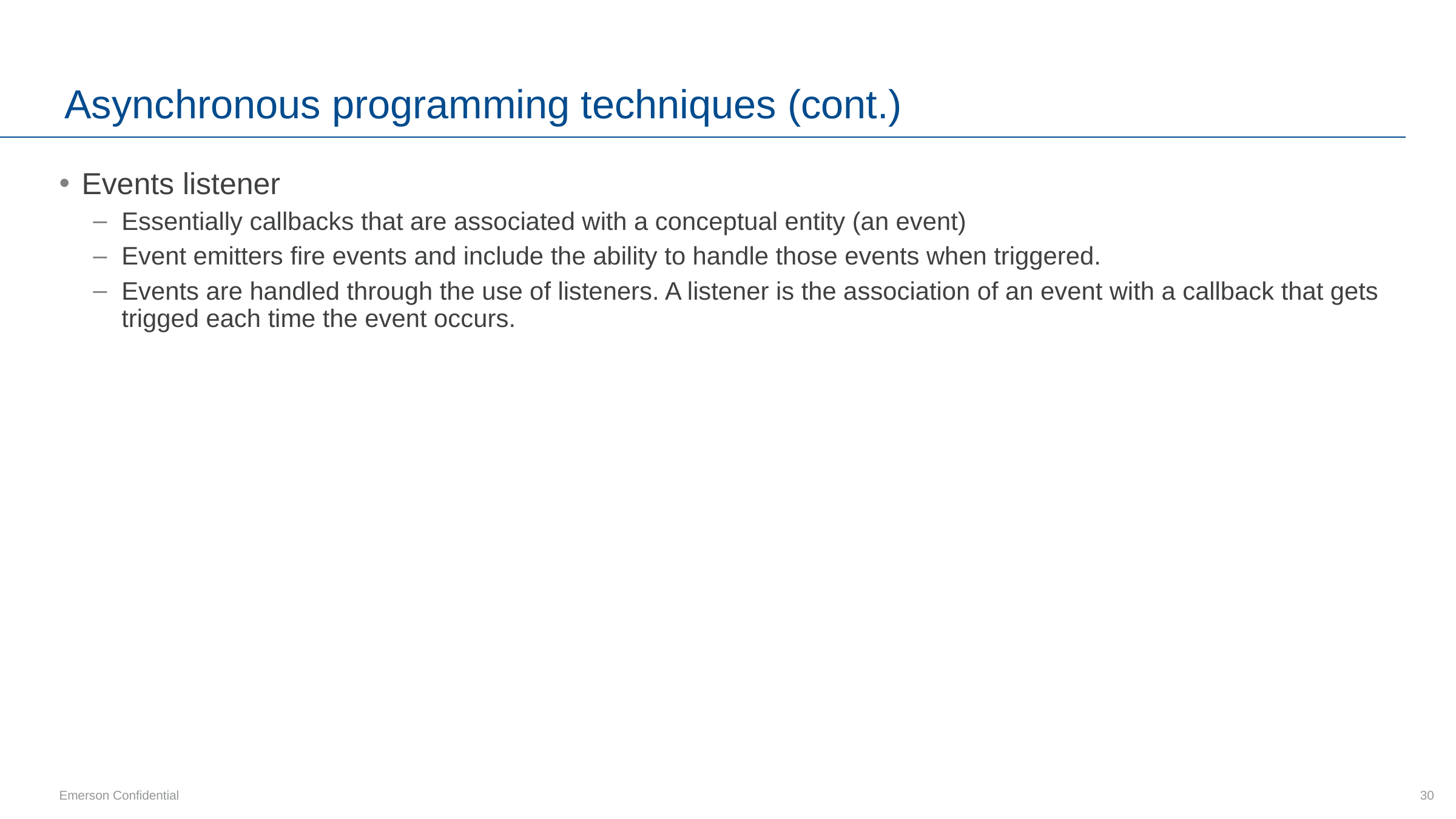

# Asynchronous programming techniques (cont.)
Events listener
Essentially callbacks that are associated with a conceptual entity (an event)
Event emitters fire events and include the ability to handle those events when triggered.
Events are handled through the use of listeners. A listener is the association of an event with a callback that gets trigged each time the event occurs.

30
Emerson Confidential